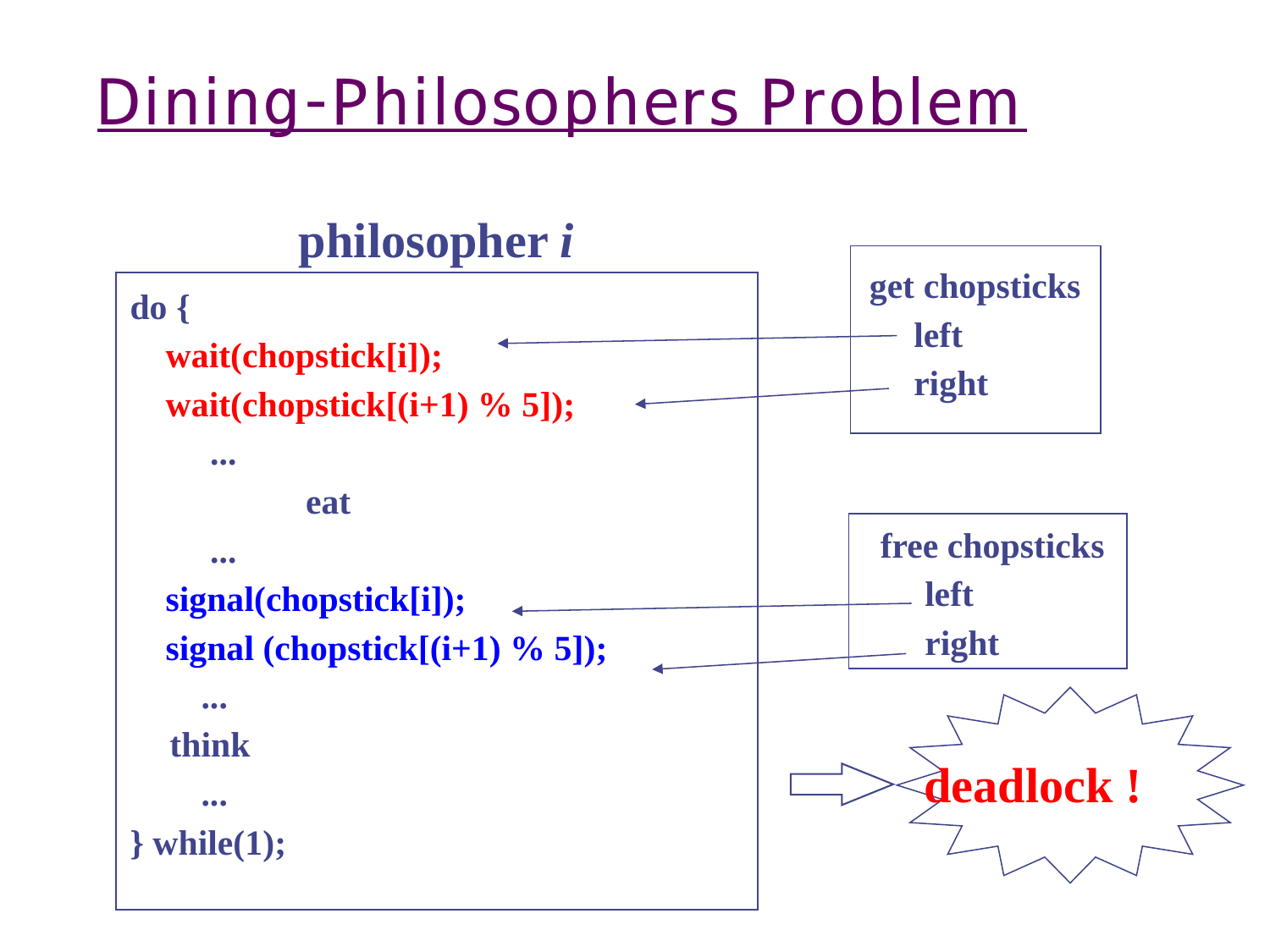

# Dining-Philosophers Problem

philosopher i
get chopsticks
     left
     right

do {
    wait(chopstick[i]);
    wait(chopstick[(i+1) % 5]);
         ...
      	 eat
         ...
    signal(chopstick[i]);
    signal (chopstick[(i+1) % 5]);
        ...
  	think
        ...
} while(1);

free chopsticks
     left
     right

deadlock !